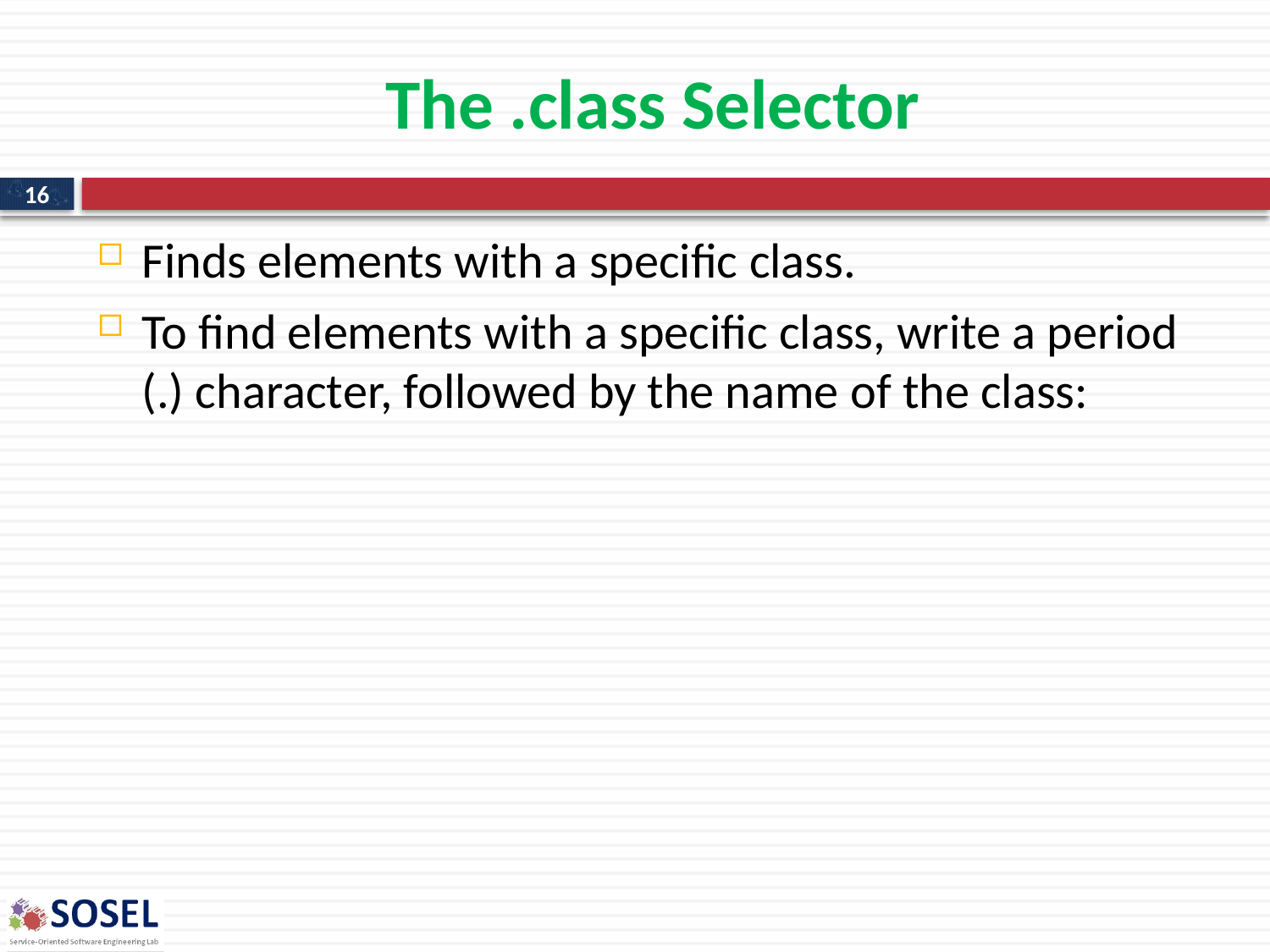

# The .class Selector
16
Finds elements with a specific class.
To find elements with a specific class, write a period (.) character, followed by the name of the class: